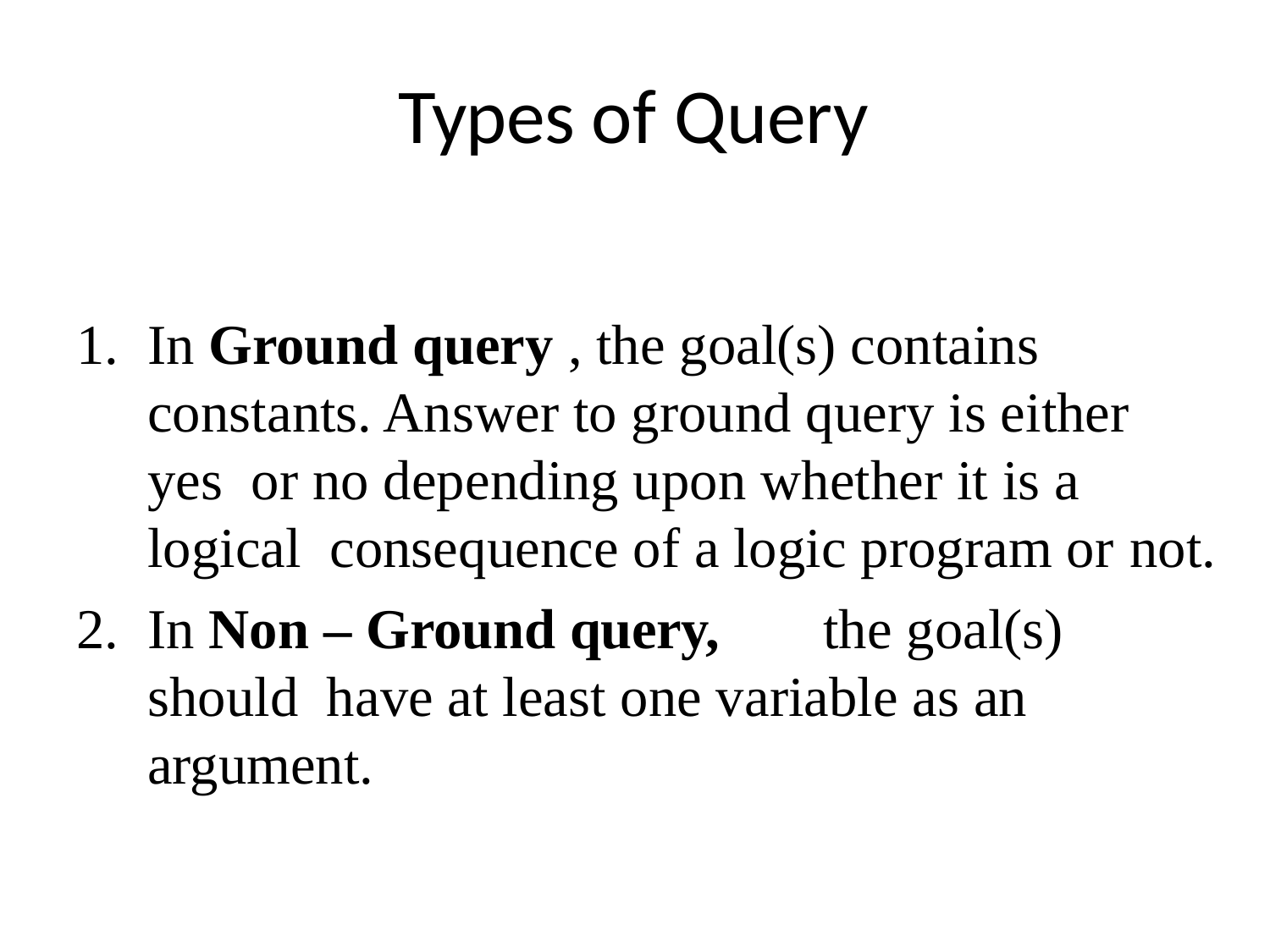

# Types of Query
In Ground query , the goal(s) contains  constants. Answer to ground query is either yes  or no depending upon whether it is a logical  consequence of a logic program or not.
In Non – Ground query,	the goal(s) should  have at least one variable as an argument.